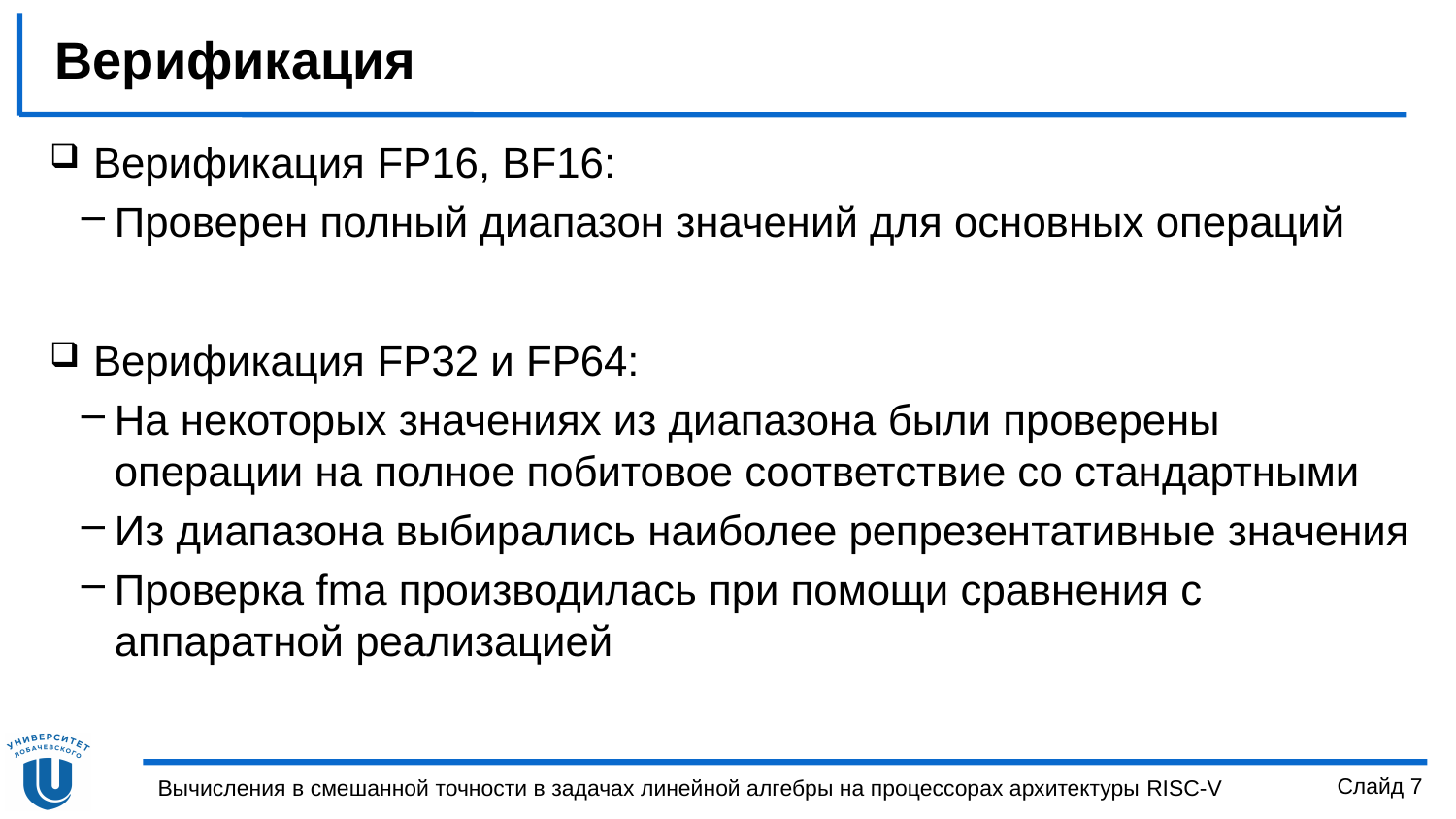

# Верификация
 Верификация FP16, BF16:
Проверен полный диапазон значений для основных операций

 Верификация FP32 и FP64:
На некоторых значениях из диапазона были проверены операции на полное побитовое соответствие со стандартными
Из диапазона выбирались наиболее репрезентативные значения
Проверка fma производилась при помощи сравнения с аппаратной реализацией

Слайд 7
Вычисления в смешанной точности в задачах линейной алгебры на процессорах архитектуры RISC-V